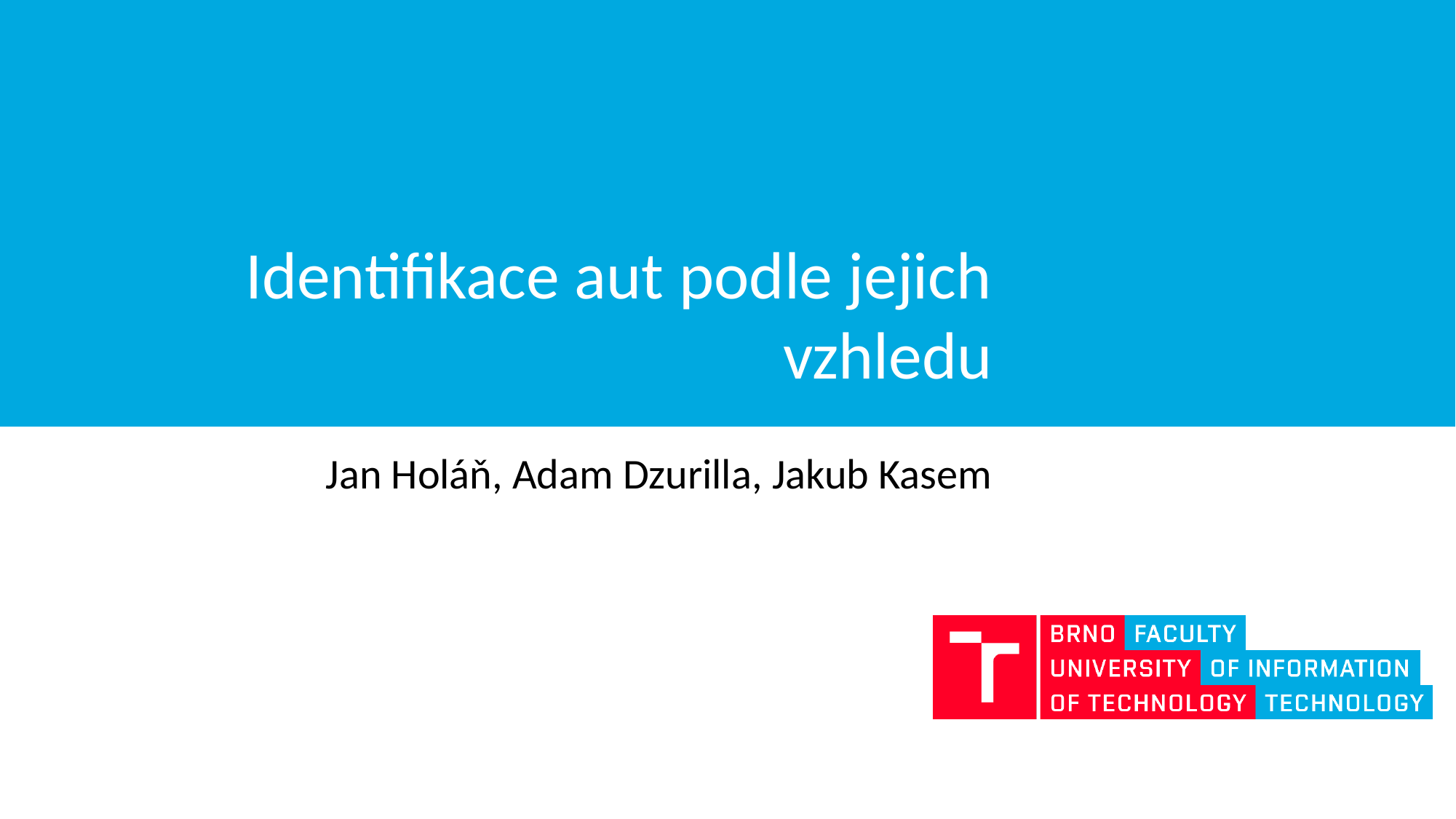

# Identifikace aut podle jejich vzhledu
Jan Holáň, Adam Dzurilla, Jakub Kasem